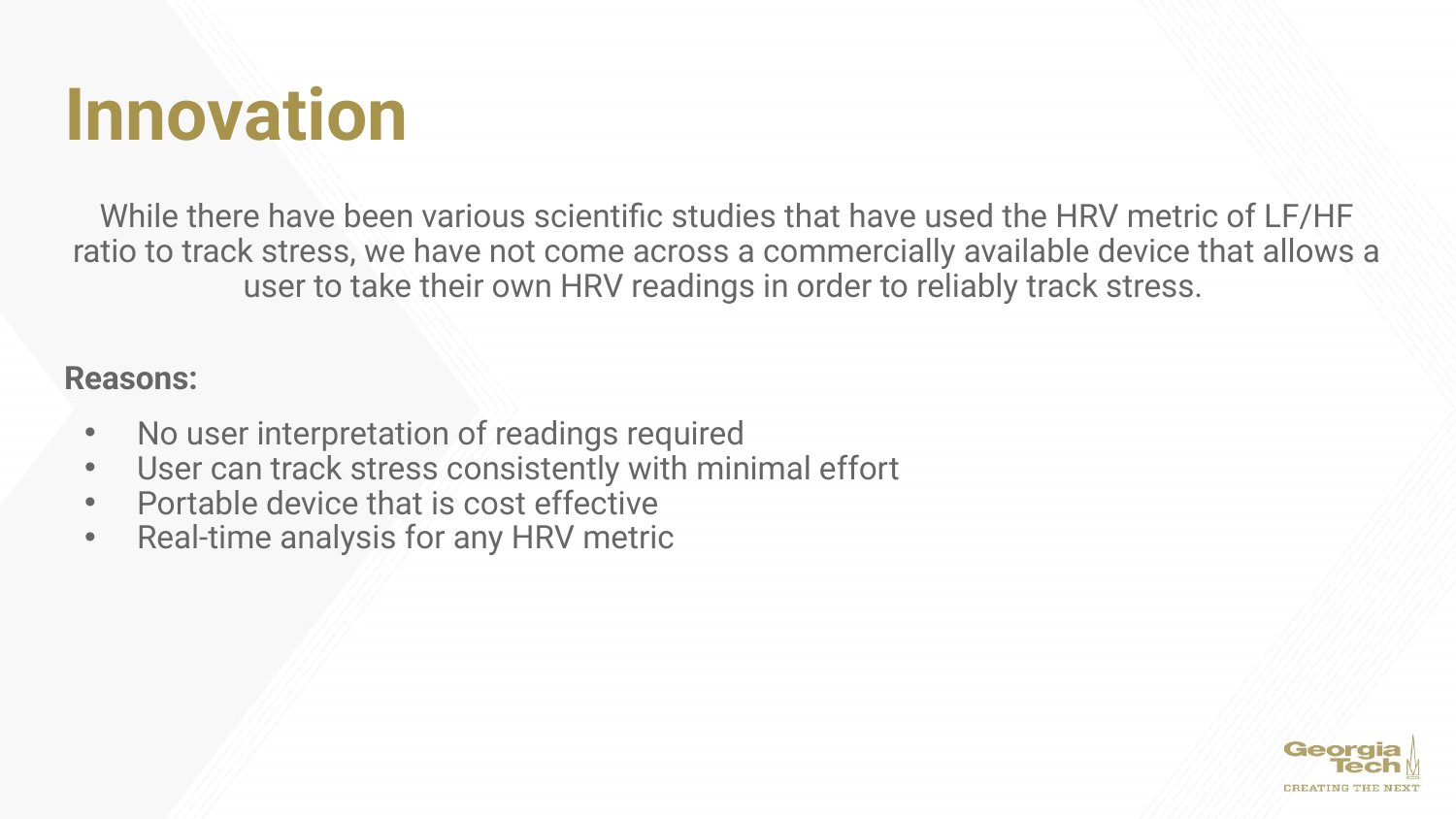

# Innovation
While there have been various scientific studies that have used the HRV metric of LF/HF ratio to track stress, we have not come across a commercially available device that allows a user to take their own HRV readings in order to reliably track stress.
Reasons:
No user interpretation of readings required
User can track stress consistently with minimal effort
Portable device that is cost effective
Real-time analysis for any HRV metric